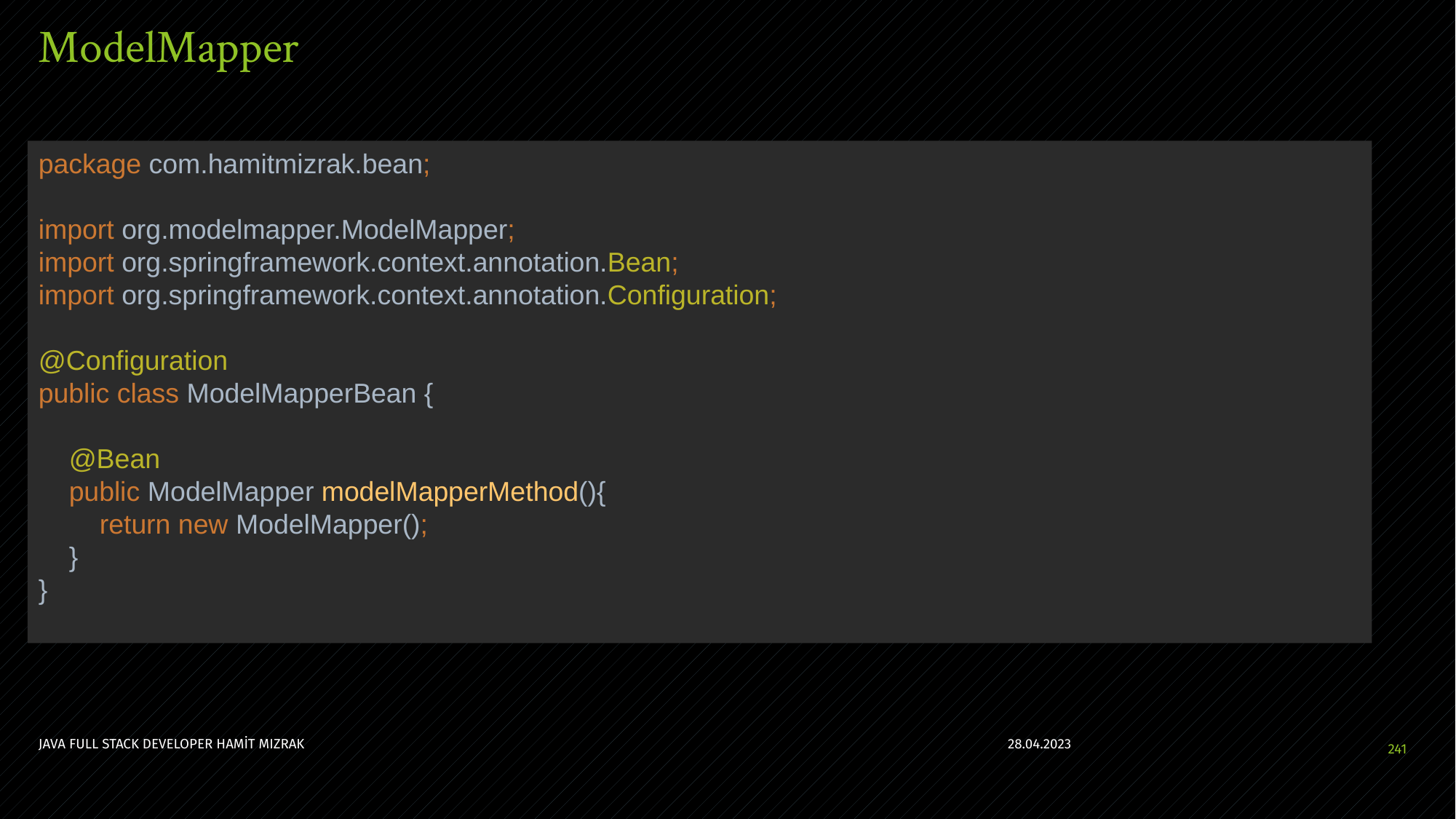

# ModelMapper
package com.hamitmizrak.bean;
import org.modelmapper.ModelMapper;
import org.springframework.context.annotation.Bean;
import org.springframework.context.annotation.Configuration;
@Configuration
public class ModelMapperBean {
    @Bean
    public ModelMapper modelMapperMethod(){
        return new ModelMapper();
    }
}
JAVA FULL STACK DEVELOPER HAMİT MIZRAK
28.04.2023
241